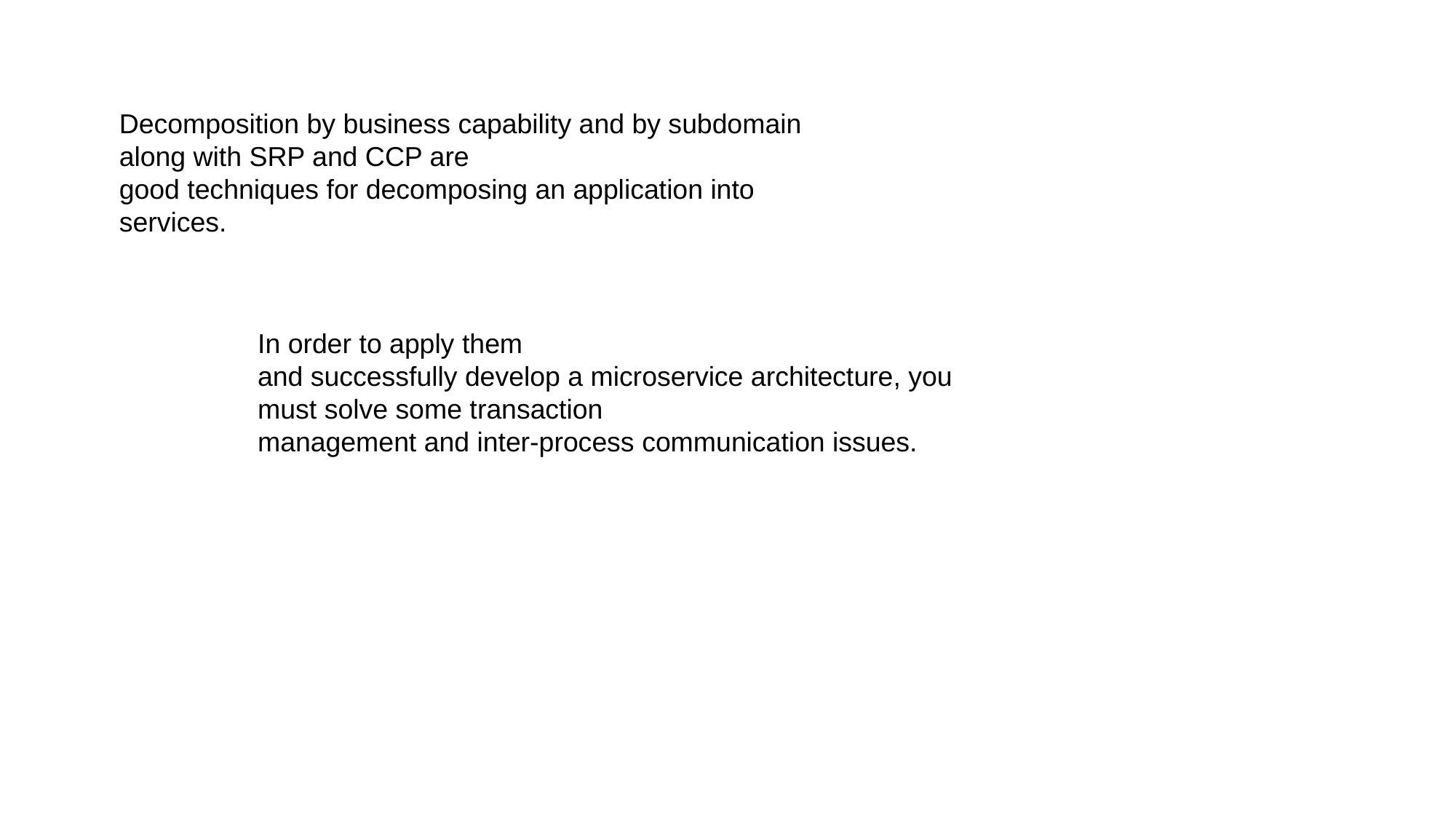

Decomposition by business capability and by subdomain along with SRP and CCP are
good techniques for decomposing an application into services.
In order to apply them
and successfully develop a microservice architecture, you must solve some transaction
management and inter-process communication issues.